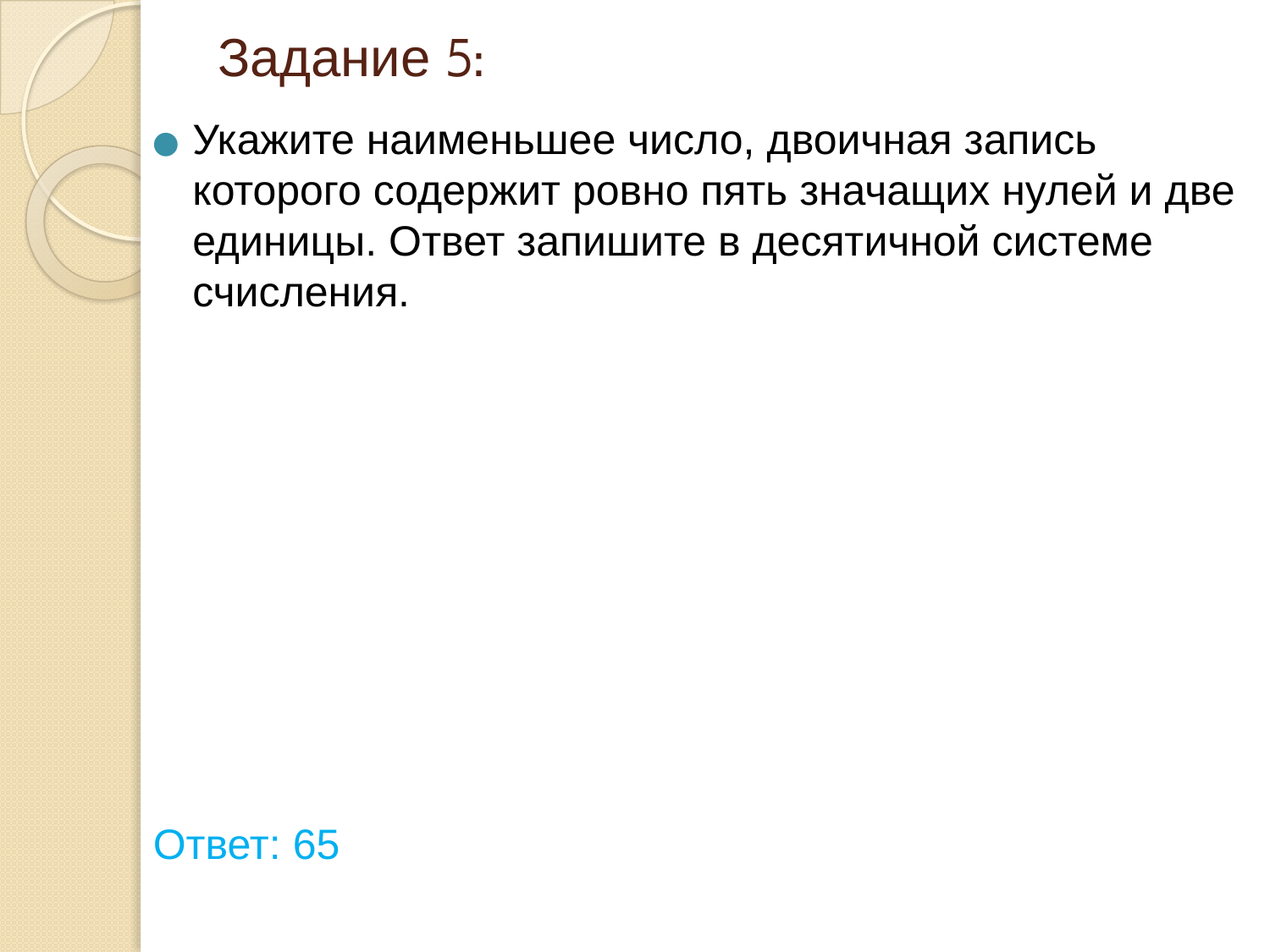

# Задание 5:
Укажите наименьшее число, двоичная запись которого содержит ровно пять значащих нулей и две единицы. Ответ запишите в десятичной системе счисления.

Ответ: 65